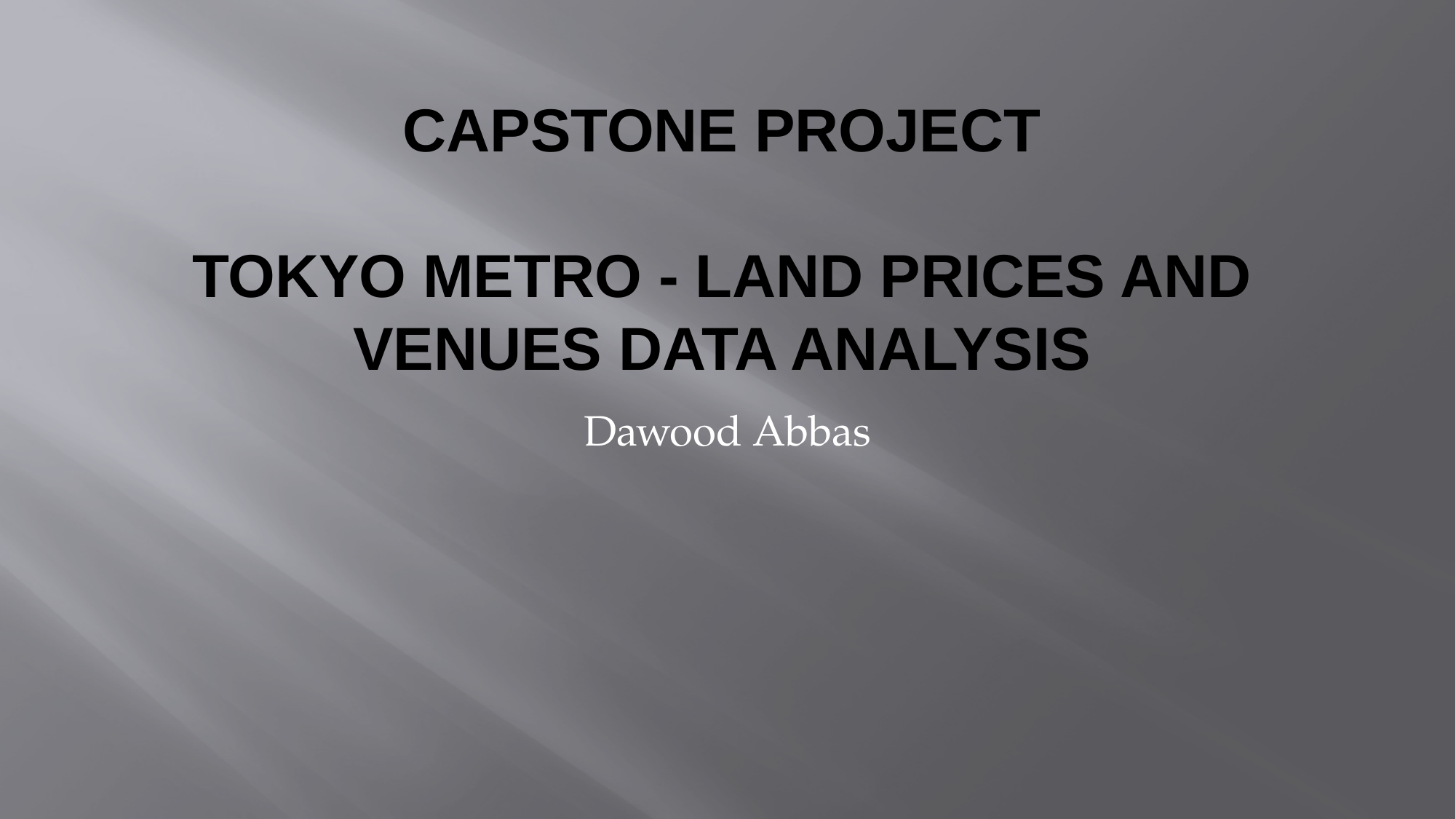

# Capstone Project Tokyo metro - Land Prices and Venues Data Analysis
Dawood Abbas